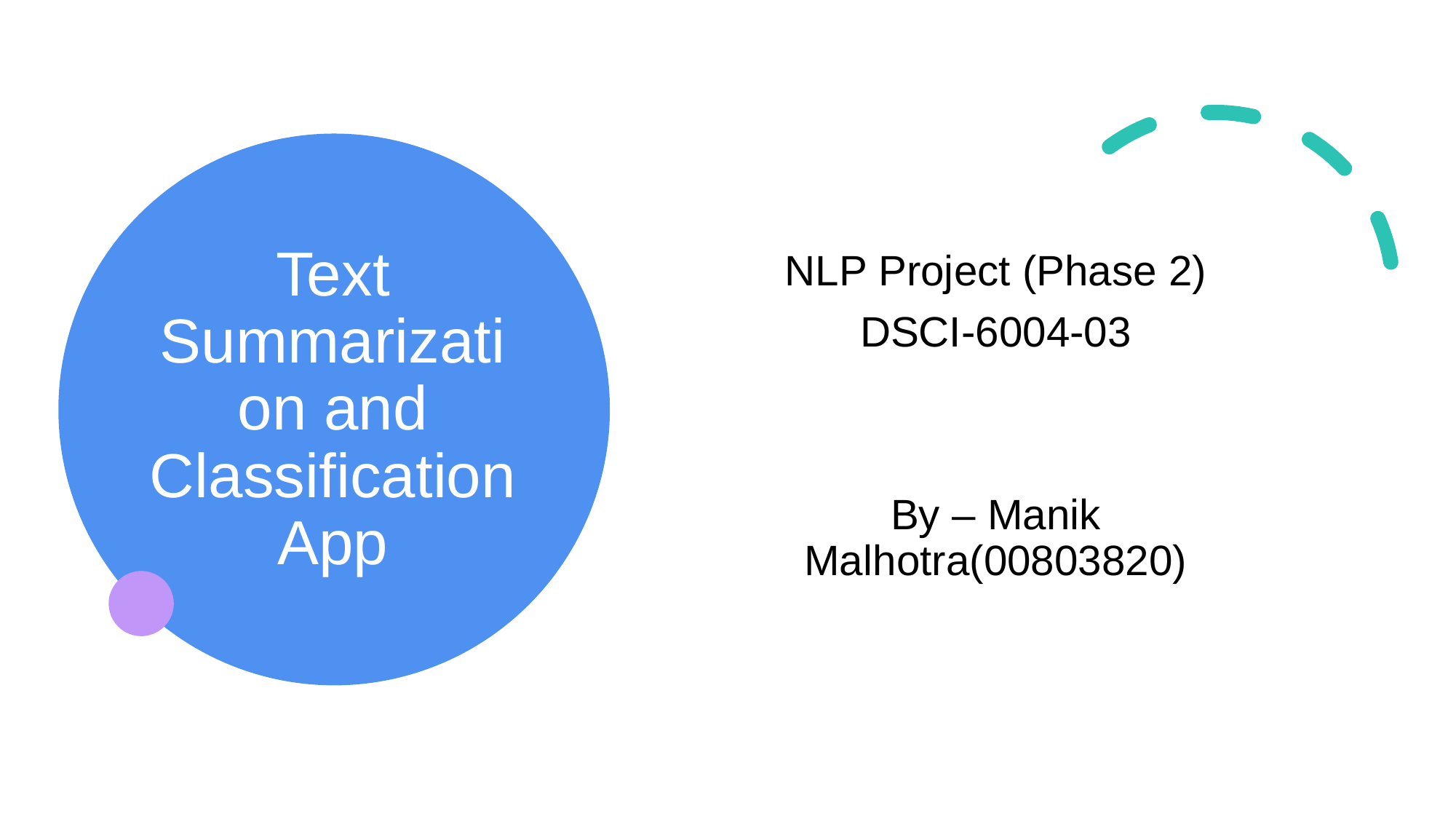

# Text Summarization and Classification App
NLP Project (Phase 2)
DSCI-6004-03

By – Manik Malhotra(00803820)